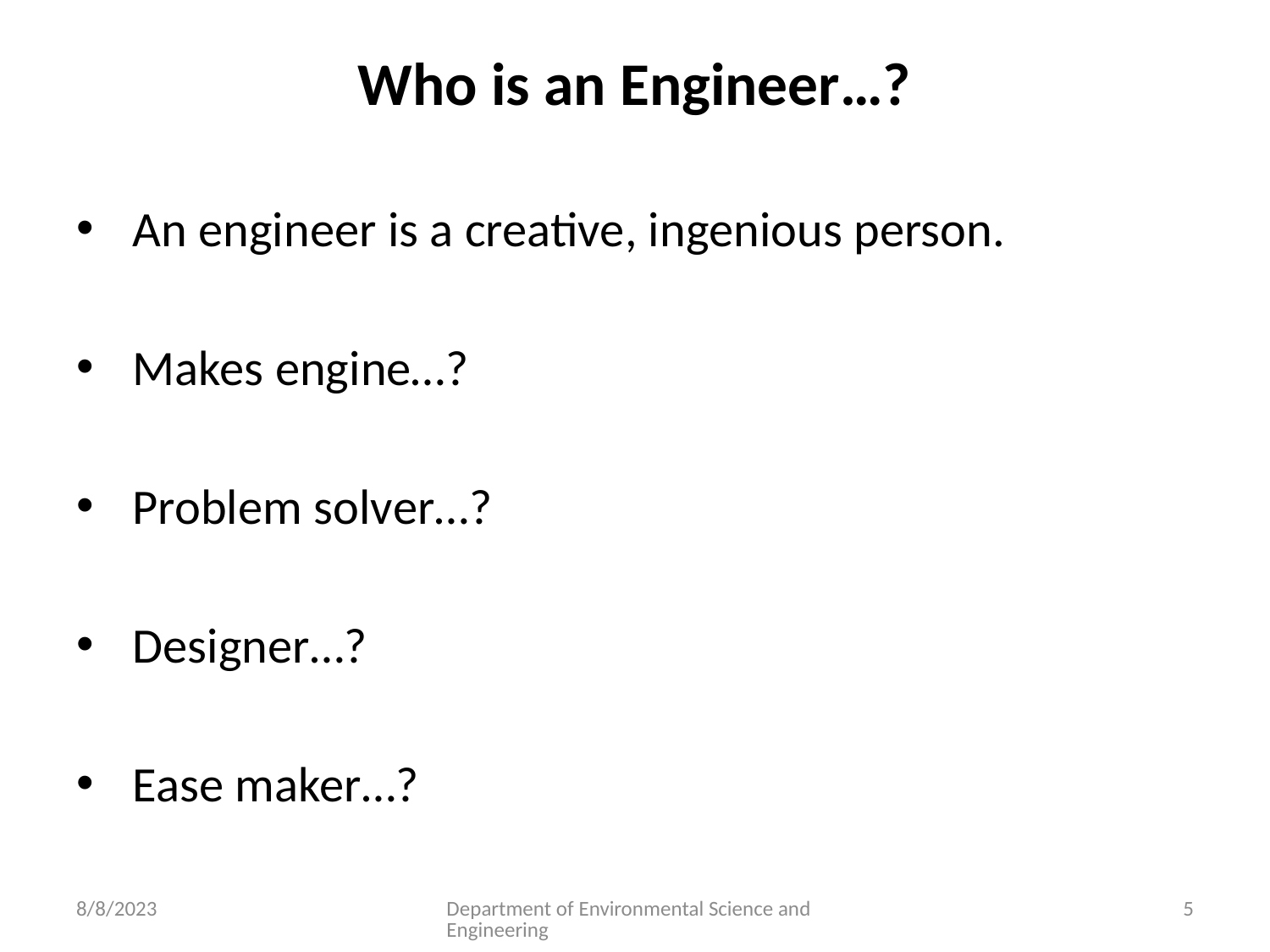

# Who is an Engineer…?
 An engineer is a creative, ingenious person.

 Makes engine…?

 Problem solver…?

 Designer…?

 Ease maker…?

8/8/2023
Department of Environmental Science and Engineering
5